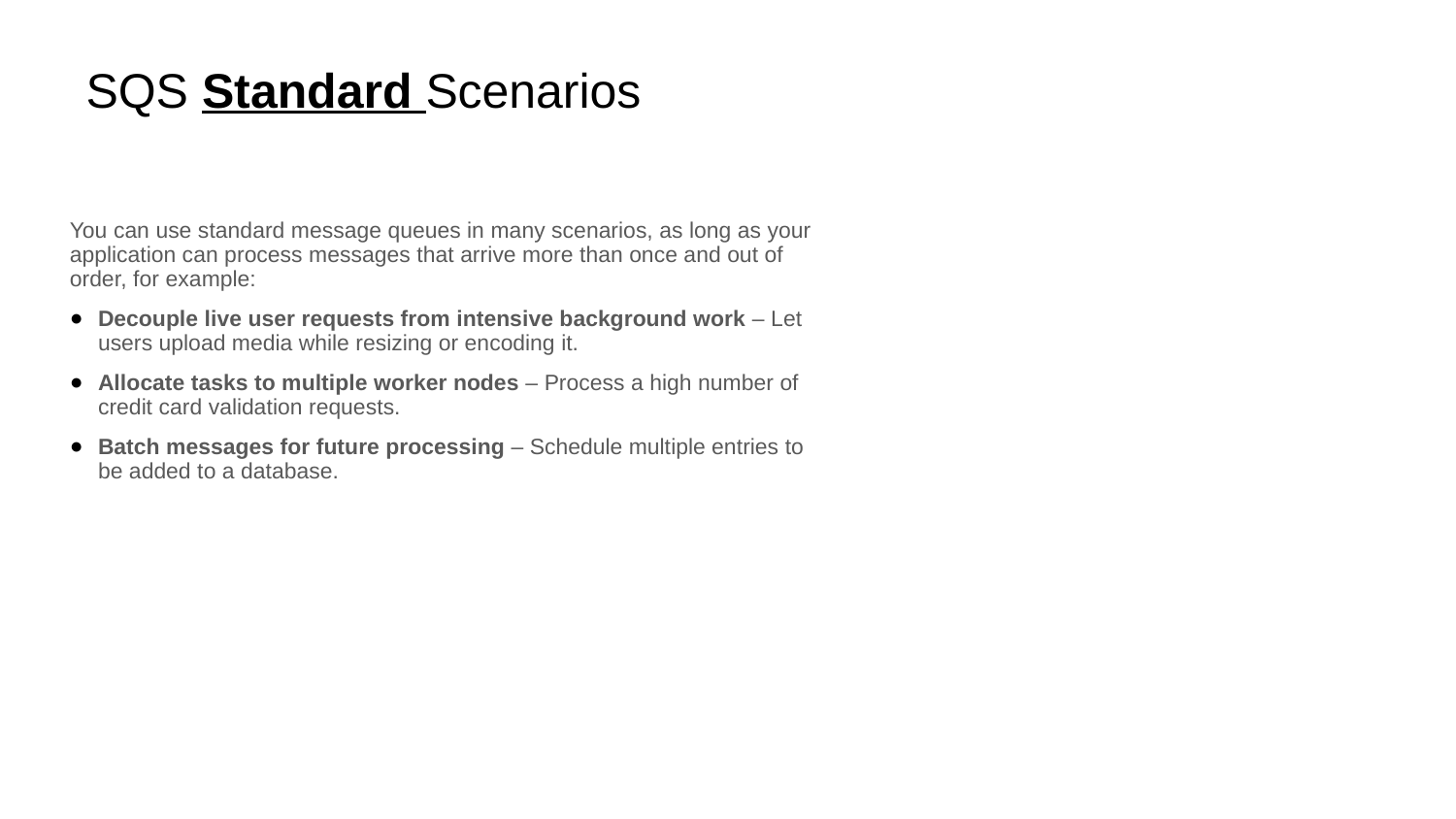

# SQS Standard Scenarios
You can use standard message queues in many scenarios, as long as your application can process messages that arrive more than once and out of order, for example:
Decouple live user requests from intensive background work – Let users upload media while resizing or encoding it.
Allocate tasks to multiple worker nodes – Process a high number of credit card validation requests.
Batch messages for future processing – Schedule multiple entries to be added to a database.